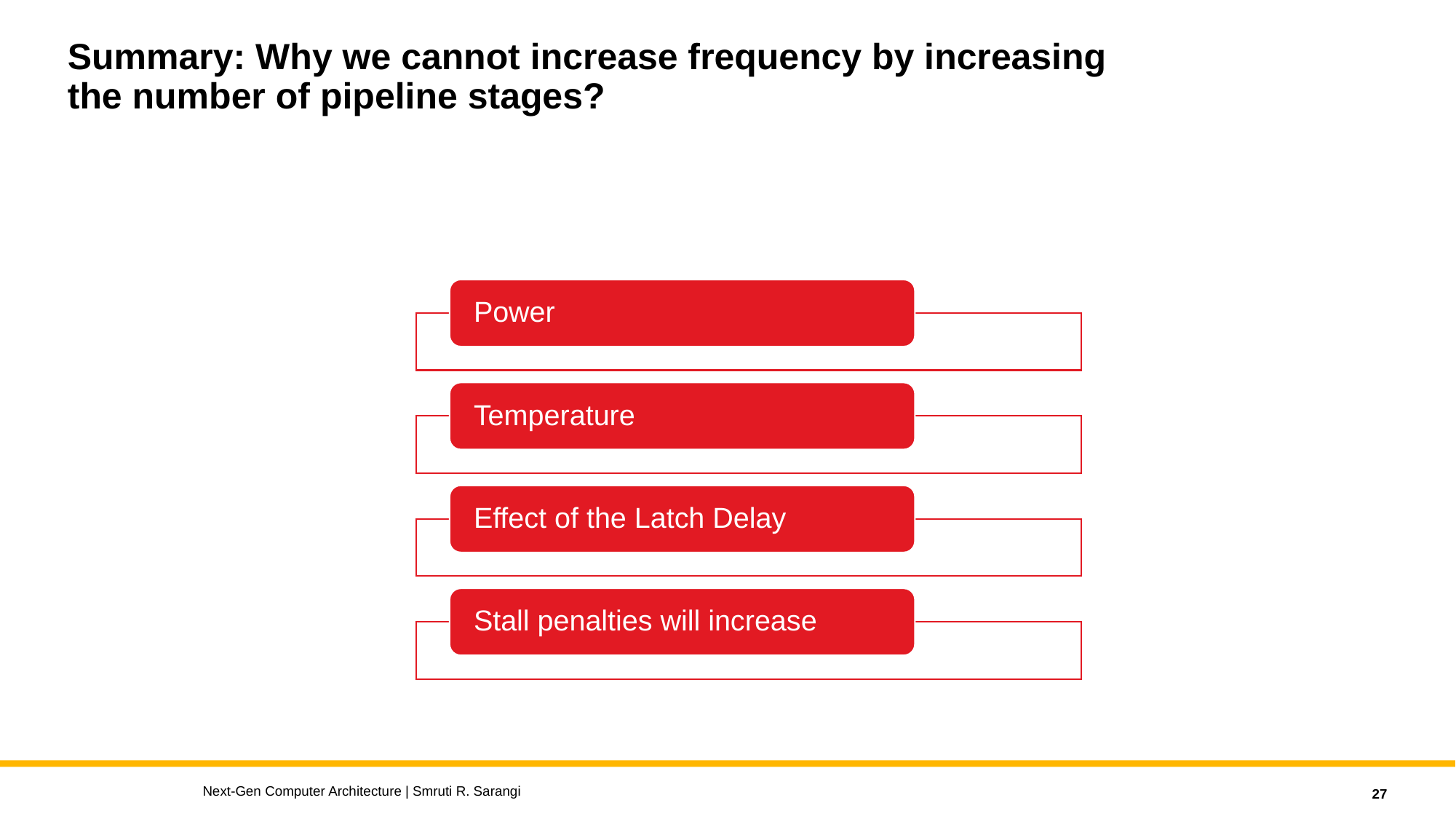

# Summary: Why we cannot increase frequency by increasing the number of pipeline stages?
Power
Temperature
Effect of the Latch Delay
Stall penalties will increase
Next-Gen Computer Architecture | Smruti R. Sarangi
27